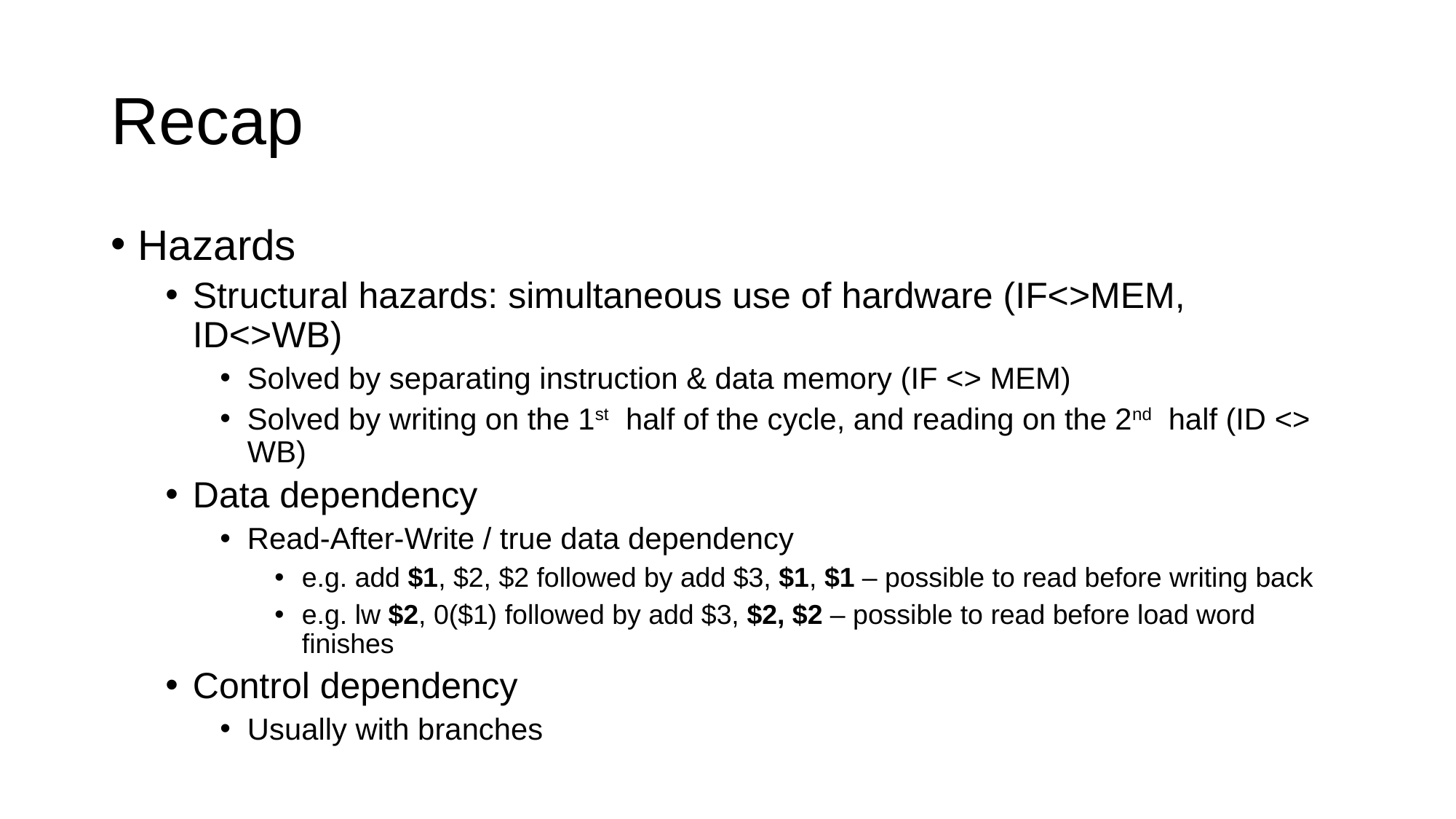

# Recap
Hazards
Structural hazards: simultaneous use of hardware (IF<>MEM, ID<>WB)
Solved by separating instruction & data memory (IF <> MEM)
Solved by writing on the 1st  half of the cycle, and reading on the 2nd  half (ID <> WB)
Data dependency
Read-After-Write / true data dependency
e.g. add $1, $2, $2 followed by add $3, $1, $1 – possible to read before writing back
e.g. lw $2, 0($1) followed by add $3, $2, $2 – possible to read before load word finishes
Control dependency
Usually with branches